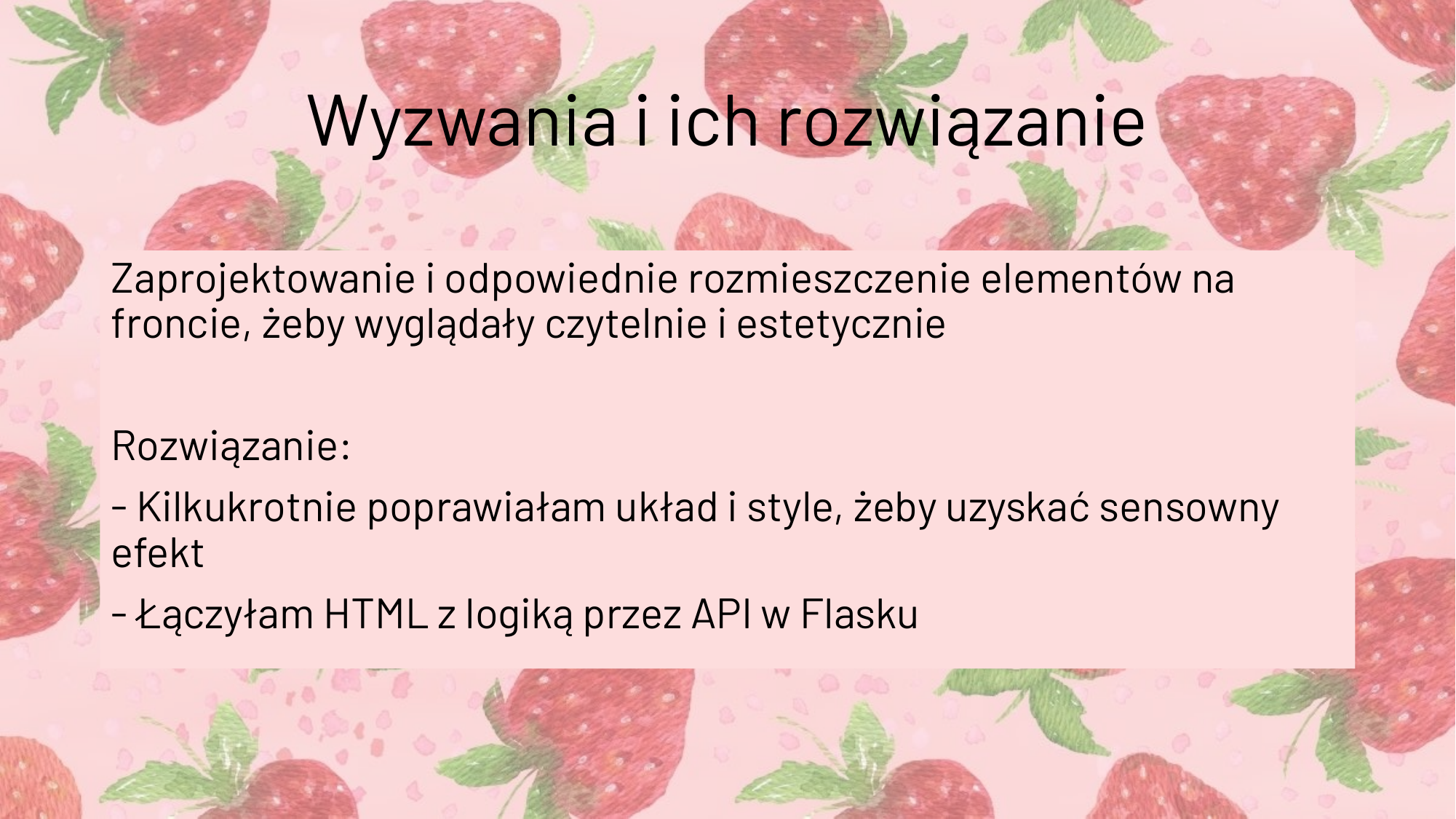

# Wyzwania i ich rozwiązanie
Zaprojektowanie i odpowiednie rozmieszczenie elementów na froncie, żeby wyglądały czytelnie i estetycznie

Rozwiązanie:
- Kilkukrotnie poprawiałam układ i style, żeby uzyskać sensowny efekt
- Łączyłam HTML z logiką przez API w Flasku